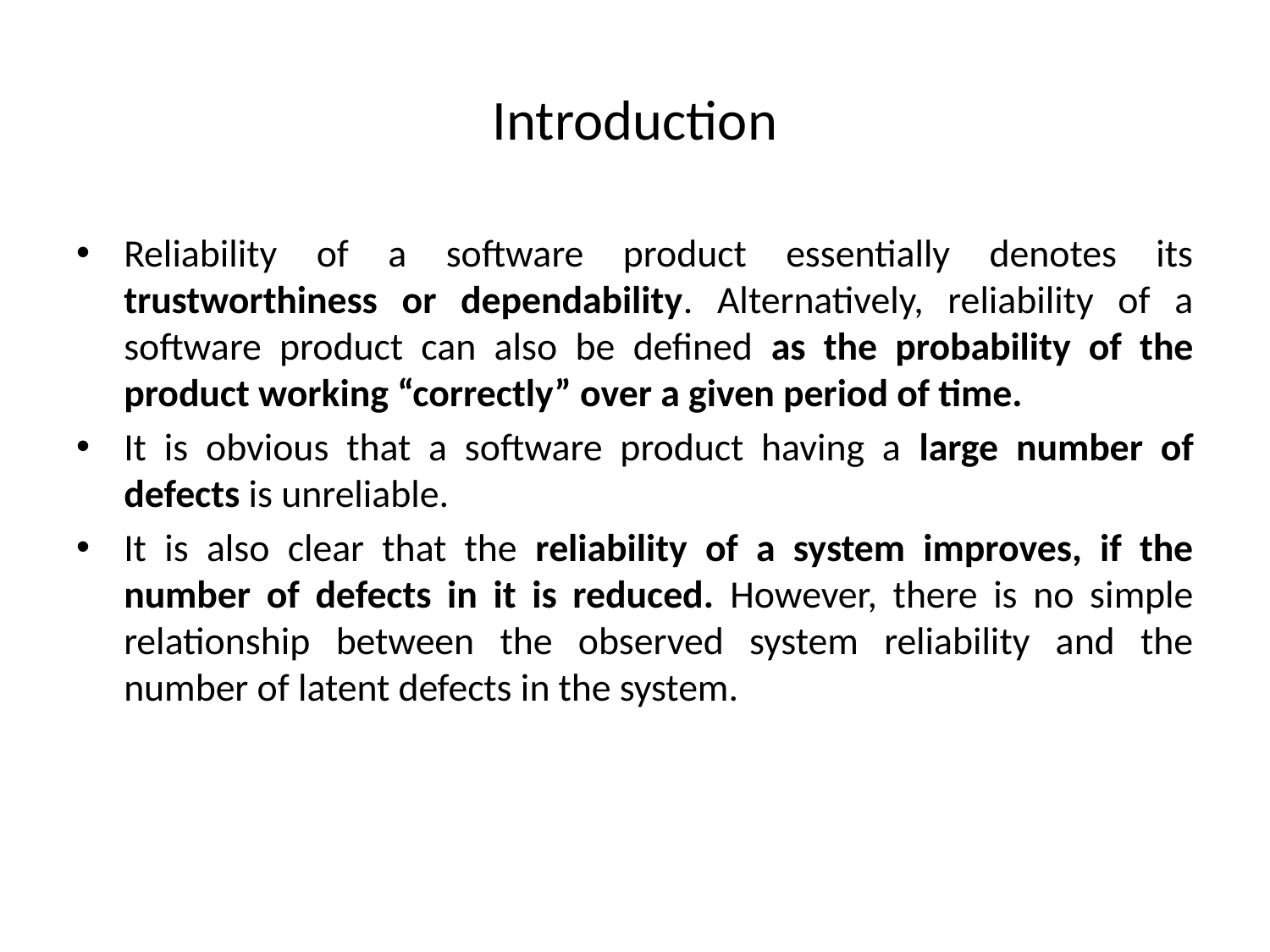

# Introduction
Reliability of a software product essentially denotes its trustworthiness or dependability. Alternatively, reliability of a software product can also be defined as the probability of the product working “correctly” over a given period of time.
It is obvious that a software product having a large number of defects is unreliable.
It is also clear that the reliability of a system improves, if the number of defects in it is reduced. However, there is no simple relationship between the observed system reliability and the number of latent defects in the system.